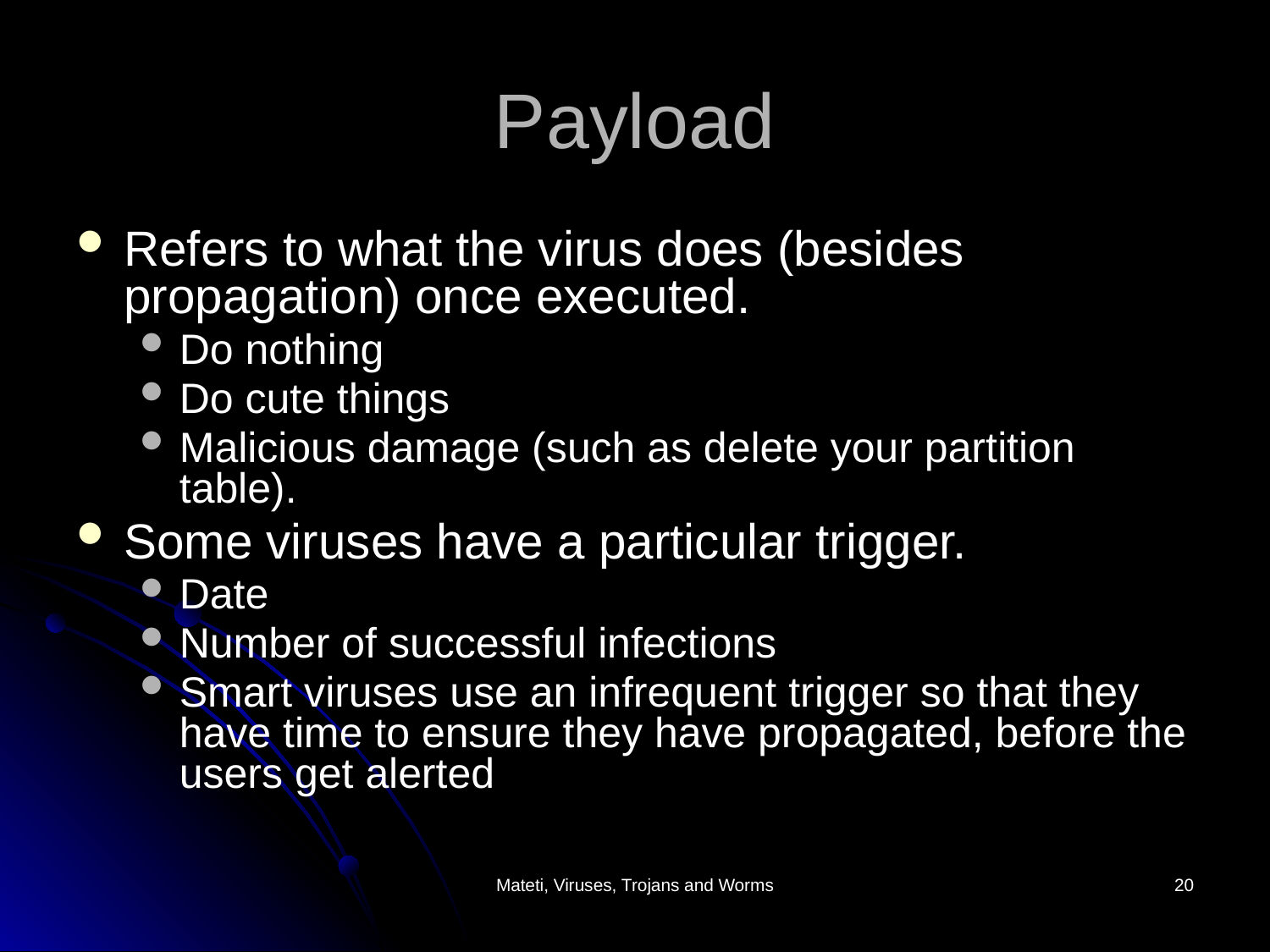

# Payload
Refers to what the virus does (besides propagation) once executed.
Do nothing
Do cute things
Malicious damage (such as delete your partition table).
Some viruses have a particular trigger.
Date
Number of successful infections
Smart viruses use an infrequent trigger so that they have time to ensure they have propagated, before the users get alerted
Mateti, Viruses, Trojans and Worms
20